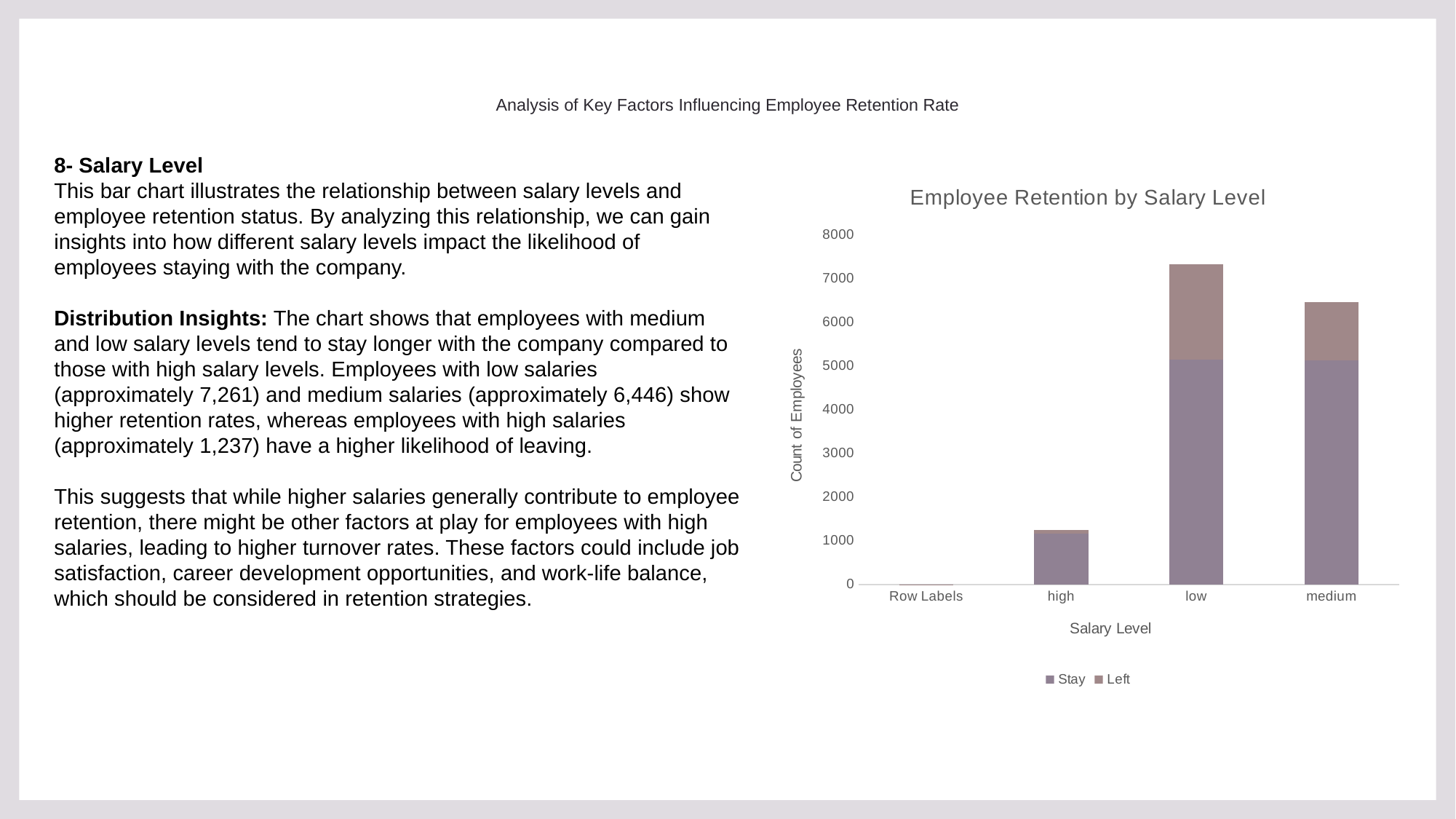

# Analysis of Key Factors Influencing Employee Retention Rate
8- Salary Level
This bar chart illustrates the relationship between salary levels and employee retention status. By analyzing this relationship, we can gain insights into how different salary levels impact the likelihood of employees staying with the company.

Distribution Insights: The chart shows that employees with medium and low salary levels tend to stay longer with the company compared to those with high salary levels. Employees with low salaries (approximately 7,261) and medium salaries (approximately 6,446) show higher retention rates, whereas employees with high salaries (approximately 1,237) have a higher likelihood of leaving.

This suggests that while higher salaries generally contribute to employee retention, there might be other factors at play for employees with high salaries, leading to higher turnover rates. These factors could include job satisfaction, career development opportunities, and work-life balance, which should be considered in retention strategies.

### Chart: Employee Retention by Salary Level

| Category |  |  |
|---|---|---|
| Row Labels | 0.0 | 1.0 |
| high | 1155.0 | 82.0 |
| low | 5144.0 | 2172.0 |
| medium | 5129.0 | 1317.0 |